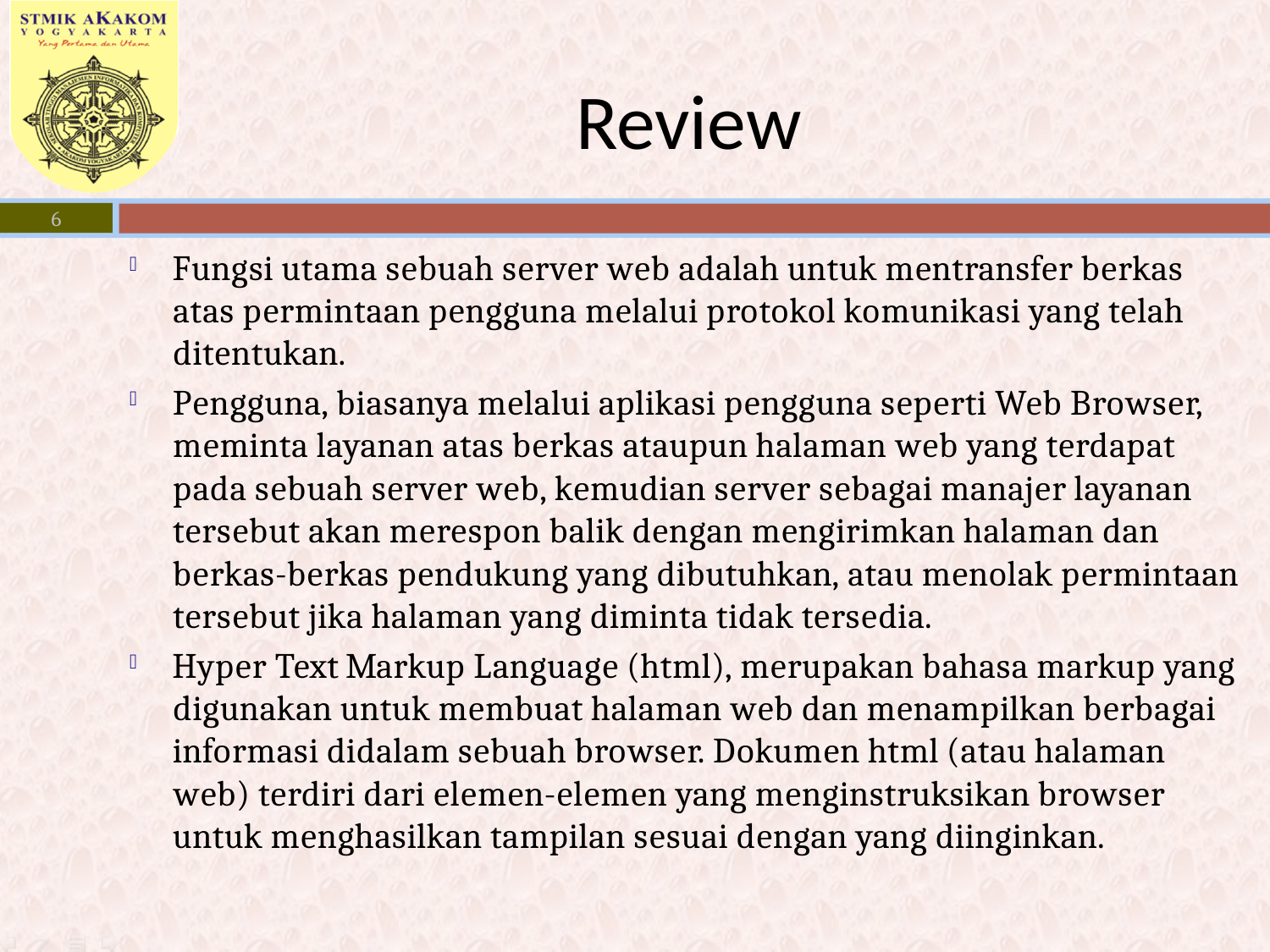

# Review
6
Fungsi utama sebuah server web adalah untuk mentransfer berkas atas permintaan pengguna melalui protokol komunikasi yang telah ditentukan.
Pengguna, biasanya melalui aplikasi pengguna seperti Web Browser, meminta layanan atas berkas ataupun halaman web yang terdapat pada sebuah server web, kemudian server sebagai manajer layanan tersebut akan merespon balik dengan mengirimkan halaman dan berkas-berkas pendukung yang dibutuhkan, atau menolak permintaan tersebut jika halaman yang diminta tidak tersedia.
Hyper Text Markup Language (html), merupakan bahasa markup yang digunakan untuk membuat halaman web dan menampilkan berbagai informasi didalam sebuah browser. Dokumen html (atau halaman web) terdiri dari elemen-elemen yang menginstruksikan browser untuk menghasilkan tampilan sesuai dengan yang diinginkan.